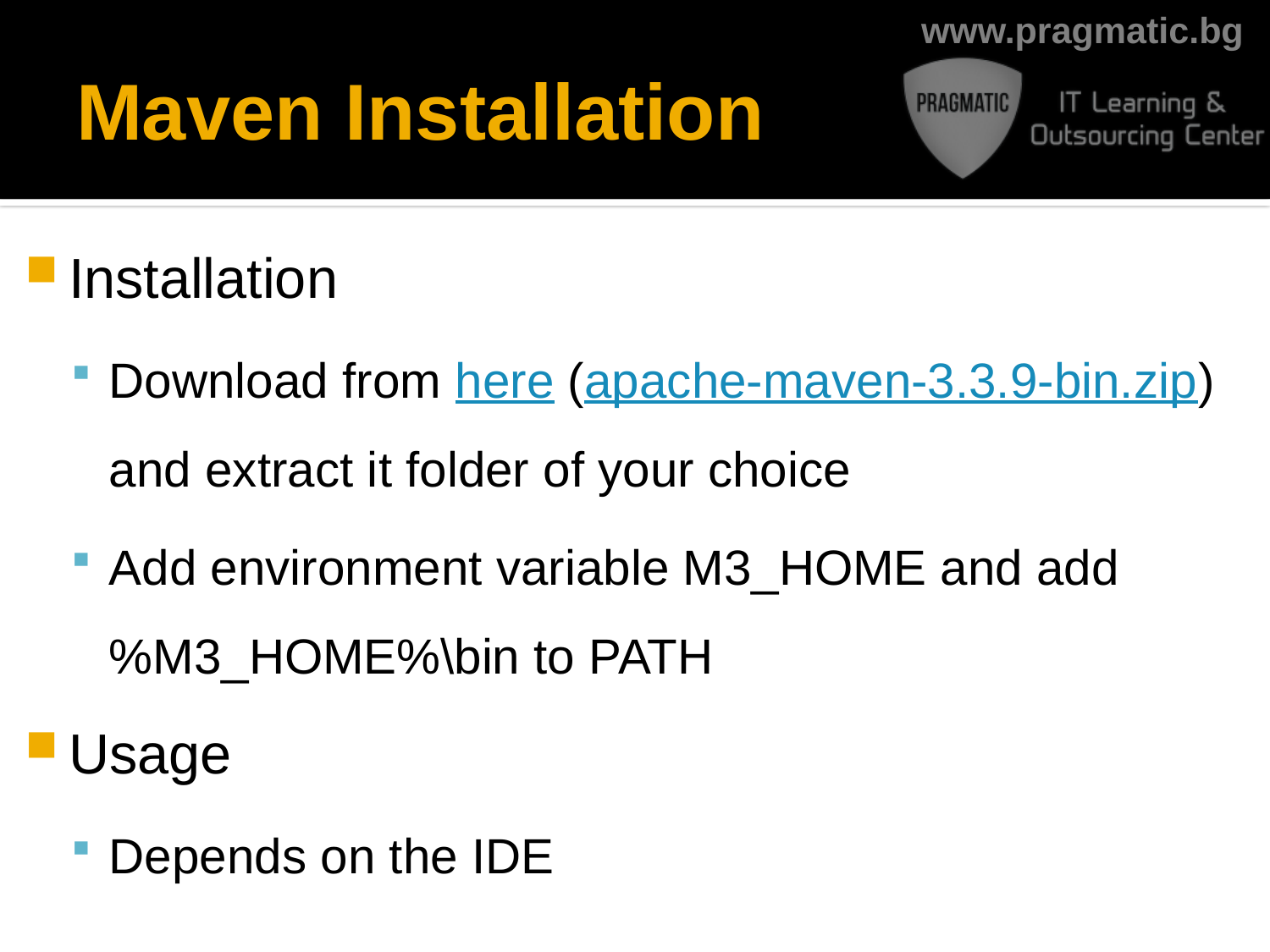

# Maven Installation
Installation
Download from here (apache-maven-3.3.9-bin.zip) and extract it folder of your choice
Add environment variable M3_HOME and add %M3_HOME%\bin to PATH
Usage
Depends on the IDE